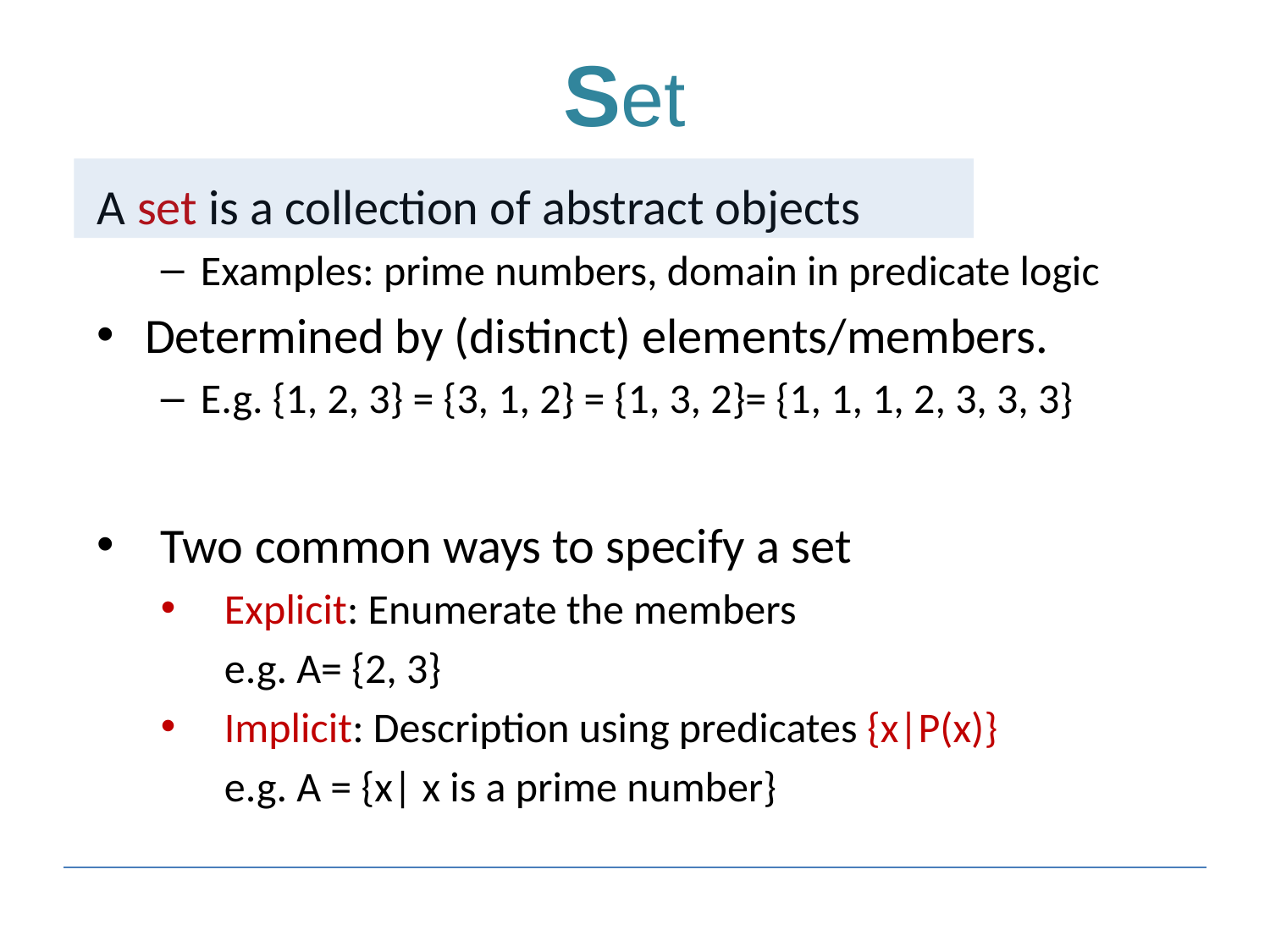

# Set

A set is a collection of abstract objects
Examples: prime numbers, domain in predicate logic
Determined by (distinct) elements/members.
E.g. {1, 2, 3} = {3, 1, 2} = {1, 3, 2}= {1, 1, 1, 2, 3, 3, 3}

Two common ways to specify a set
Explicit: Enumerate the members
e.g. A= {2, 3}
Implicit: Description using predicates {x|P(x)}
e.g. A = {x| x is a prime number}